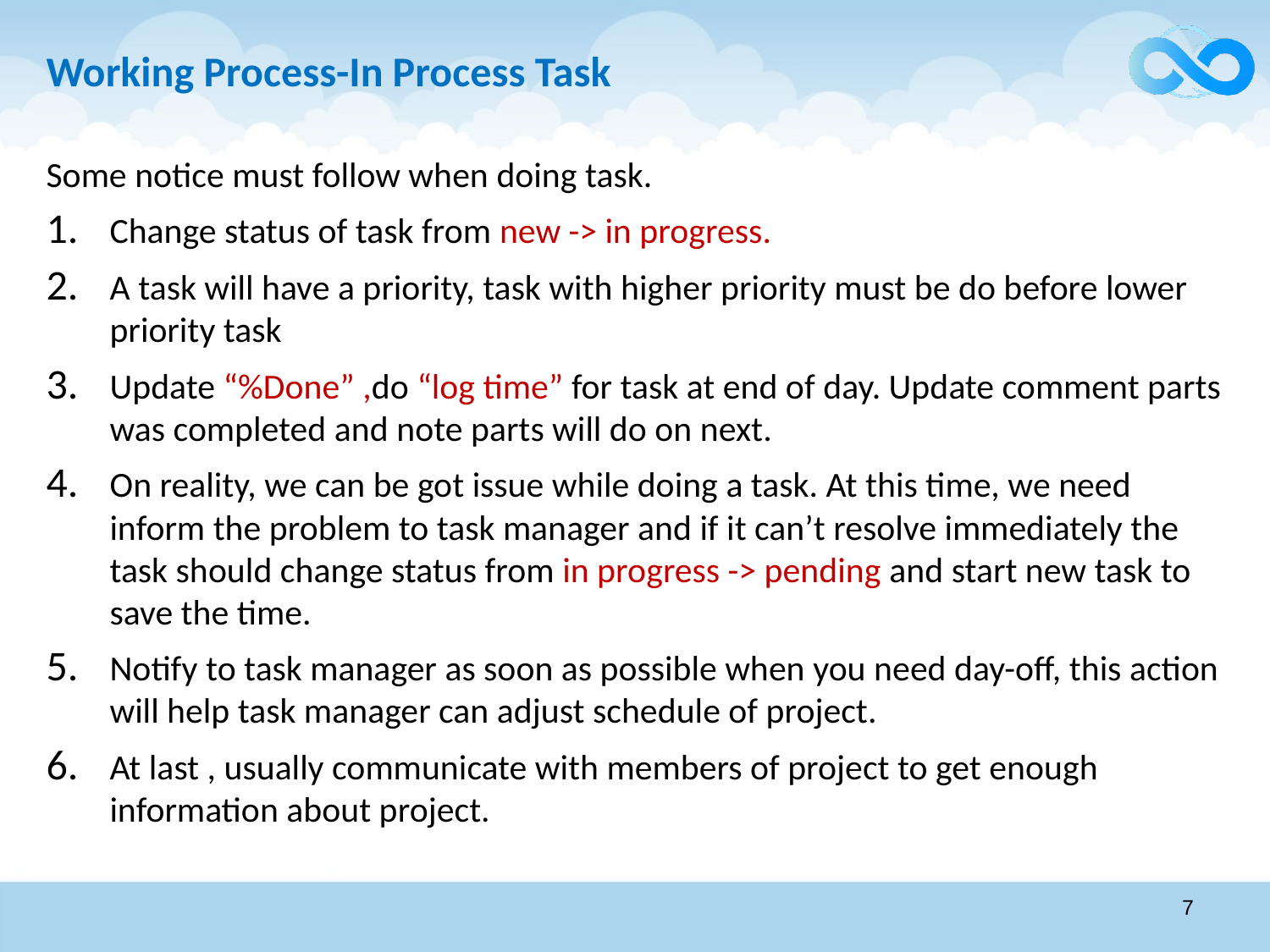

# Working Process-In Process Task
Some notice must follow when doing task.
Change status of task from new -> in progress.
A task will have a priority, task with higher priority must be do before lower priority task
Update “%Done” ,do “log time” for task at end of day. Update comment parts was completed and note parts will do on next.
On reality, we can be got issue while doing a task. At this time, we need inform the problem to task manager and if it can’t resolve immediately the task should change status from in progress -> pending and start new task to save the time.
Notify to task manager as soon as possible when you need day-off, this action will help task manager can adjust schedule of project.
At last , usually communicate with members of project to get enough information about project.

7